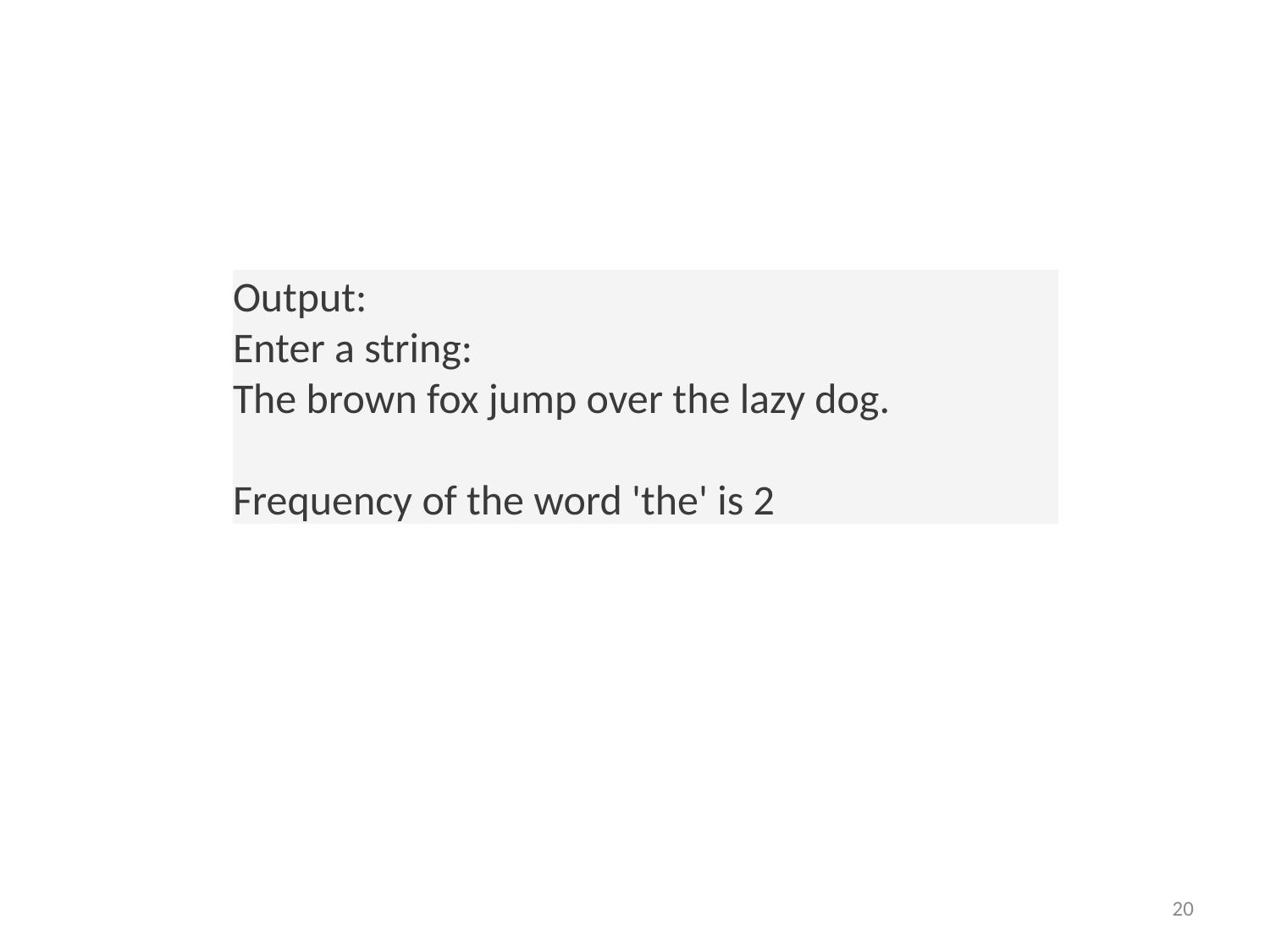

#
Output:
Enter a string:
The brown fox jump over the lazy dog.

Frequency of the word 'the' is 2
20